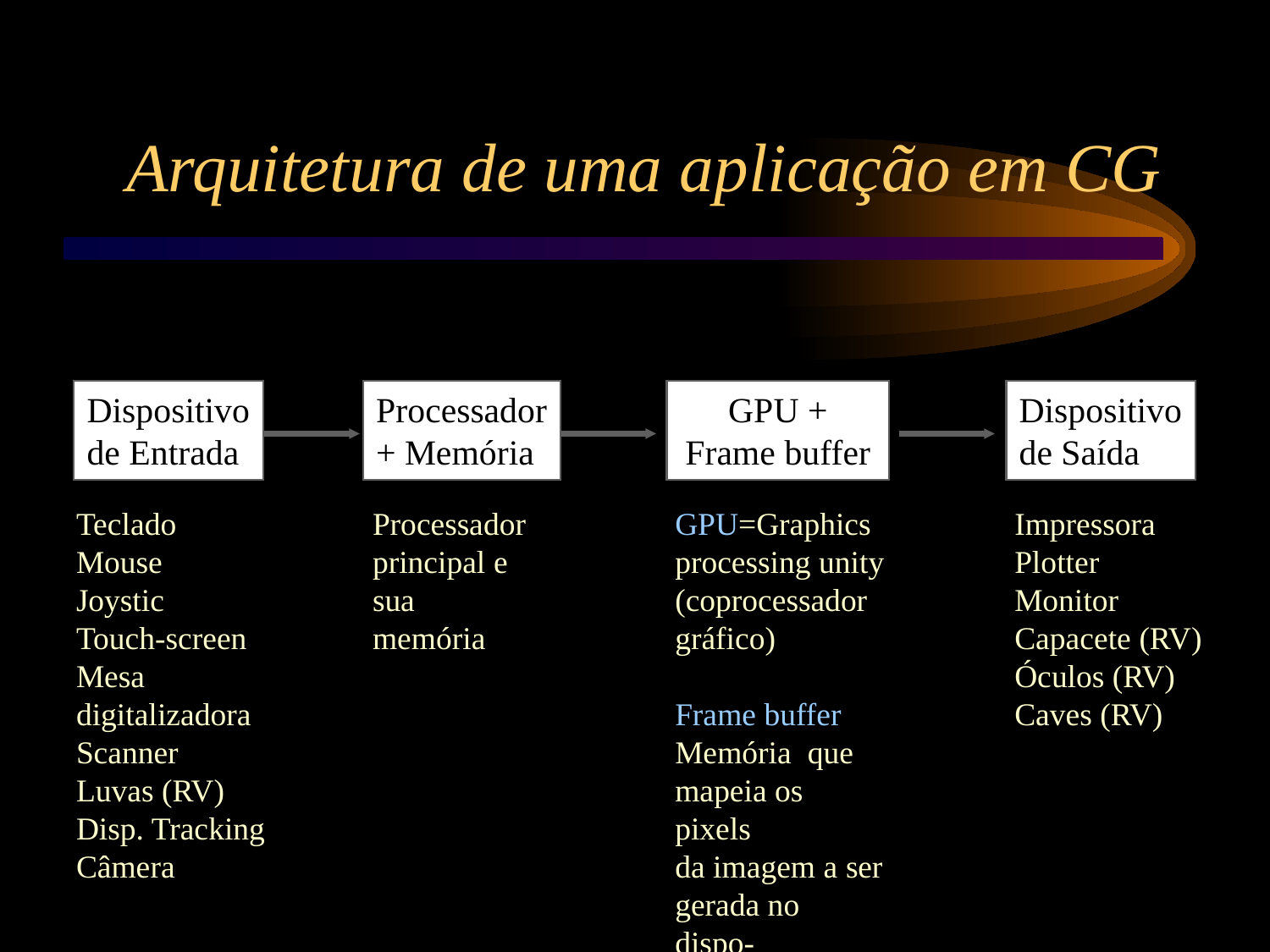

Arquitetura de uma aplicação em CG
Dispositivo
de Entrada
Processador
+ Memória
GPU +
Frame buffer
Dispositivo
de Saída
Teclado
Mouse
Joystic
Touch-screen
Mesa digitalizadora
Scanner
Luvas (RV)
Disp. Tracking
Câmera
Processador
principal e
sua memória
GPU=Graphics
processing unity
(coprocessador
gráfico)

Frame buffer
Memória  que
mapeia os pixels
da imagem a ser
gerada no dispo-
sitivo de saída
Impressora
Plotter
Monitor
Capacete (RV)
Óculos (RV)
Caves (RV)